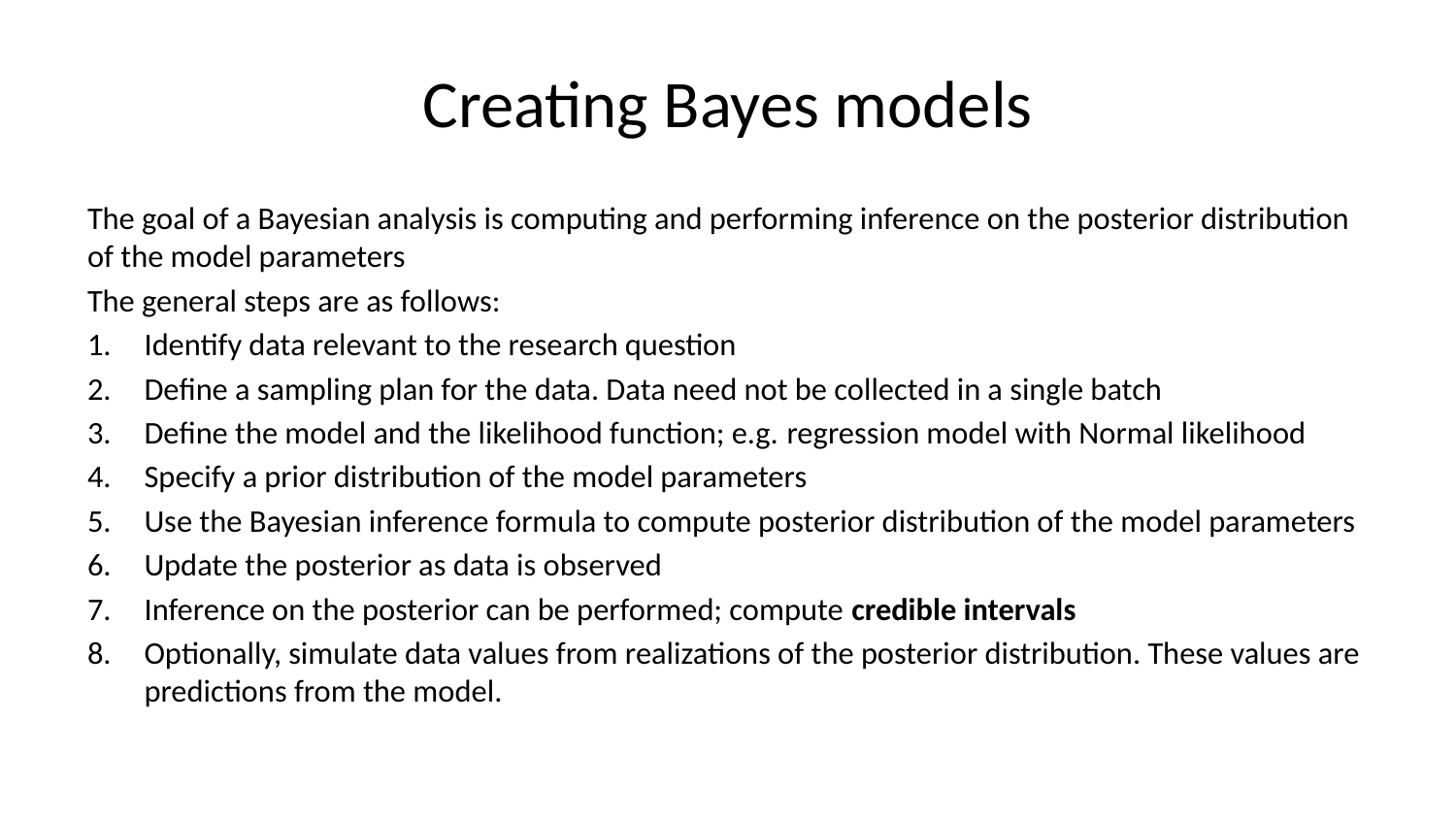

# Creating Bayes models
The goal of a Bayesian analysis is computing and performing inference on the posterior distribution of the model parameters
The general steps are as follows:
Identify data relevant to the research question
Define a sampling plan for the data. Data need not be collected in a single batch
Define the model and the likelihood function; e.g. regression model with Normal likelihood
Specify a prior distribution of the model parameters
Use the Bayesian inference formula to compute posterior distribution of the model parameters
Update the posterior as data is observed
Inference on the posterior can be performed; compute credible intervals
Optionally, simulate data values from realizations of the posterior distribution. These values are predictions from the model.